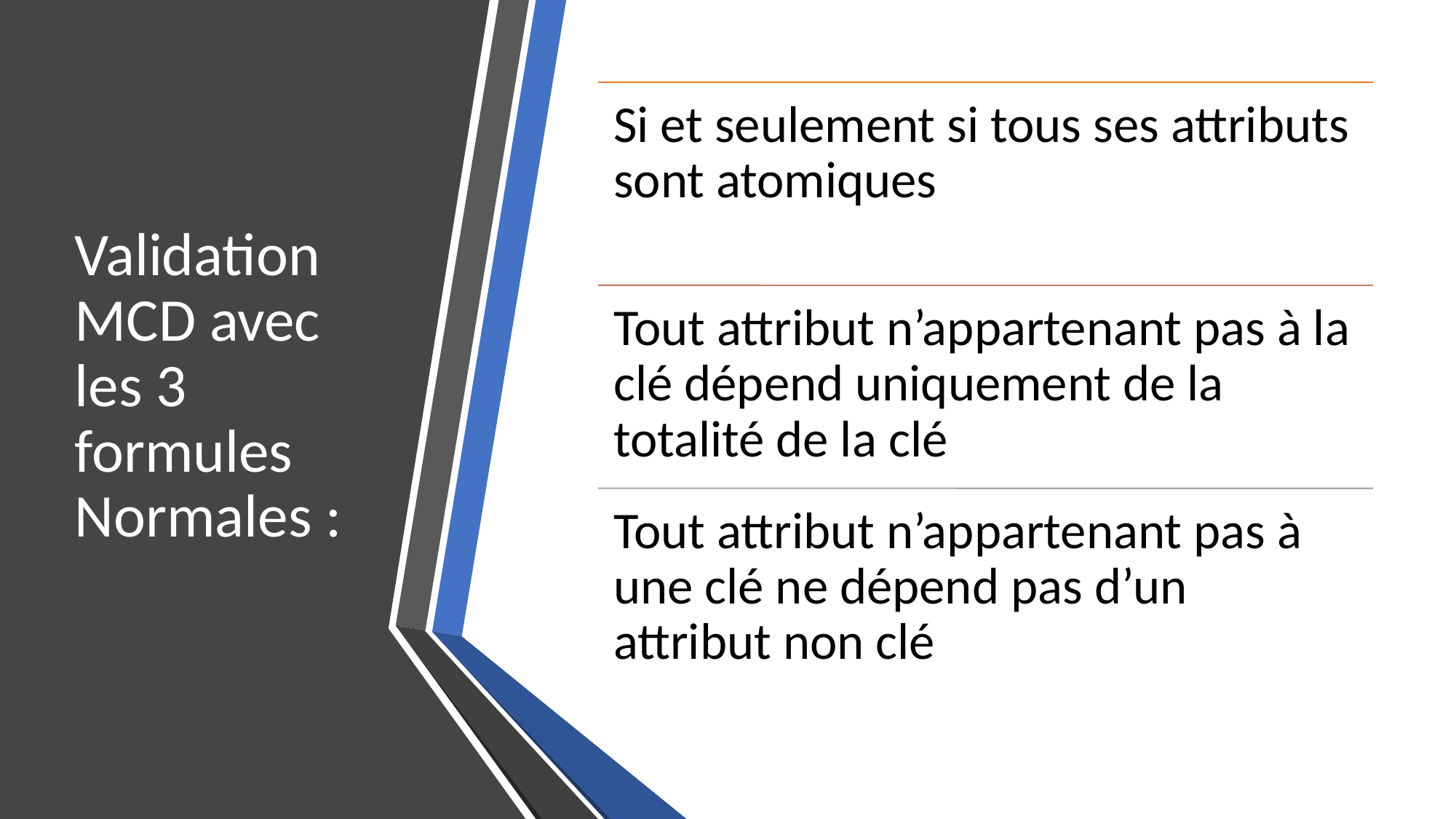

# Validation MCD avec les 3 formules Normales :
Si et seulement si tous ses attributs sont atomiques
Tout attribut n’appartenant pas à la clé dépend uniquement de la totalité de la clé
Tout attribut n’appartenant pas à une clé ne dépend pas d’un attribut non clé